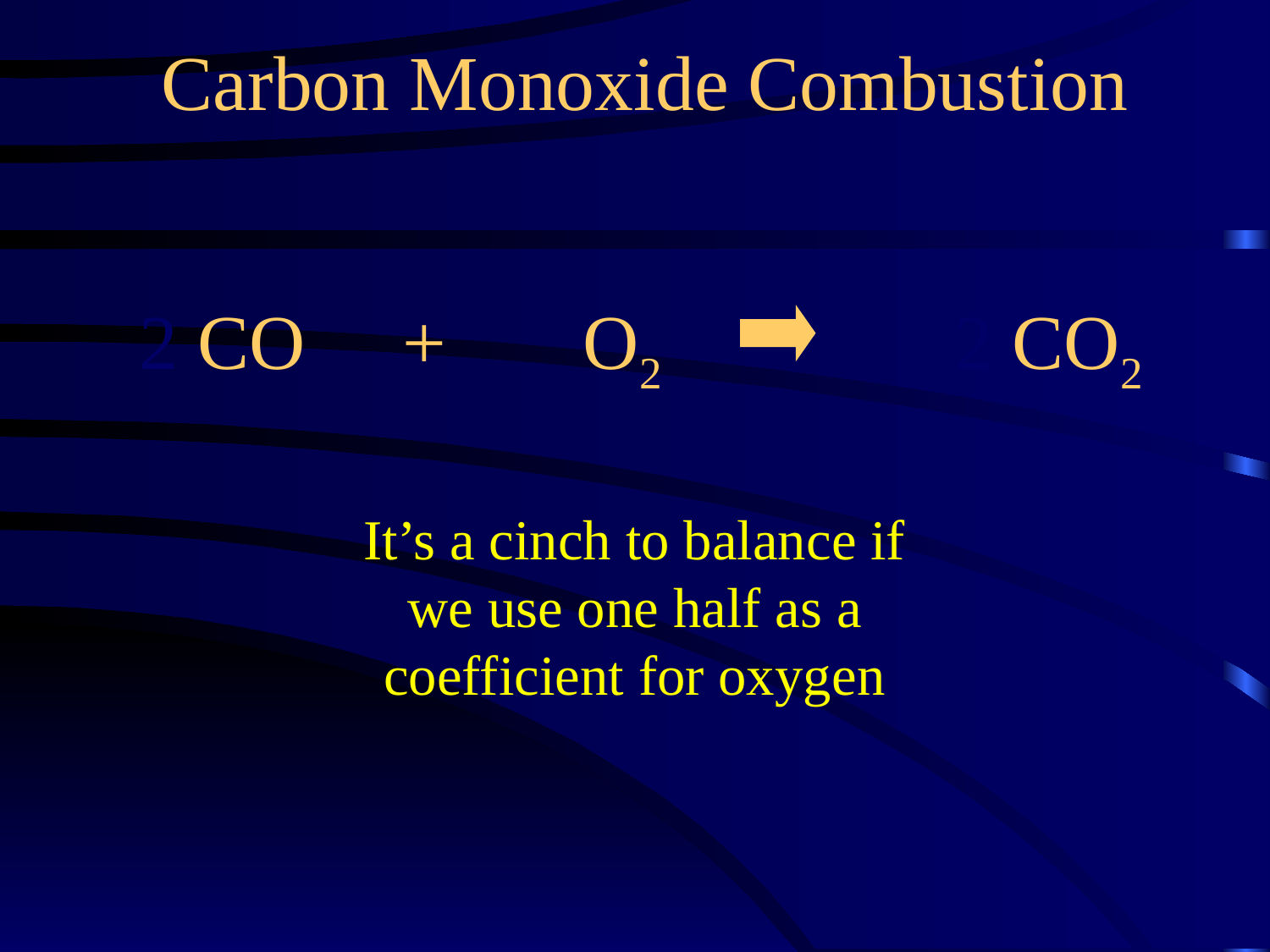

Carbon Monoxide Combustion
2 CO     +       O2               2 CO2

It’s a cinch to balance if we use one half as a coefficient for oxygen